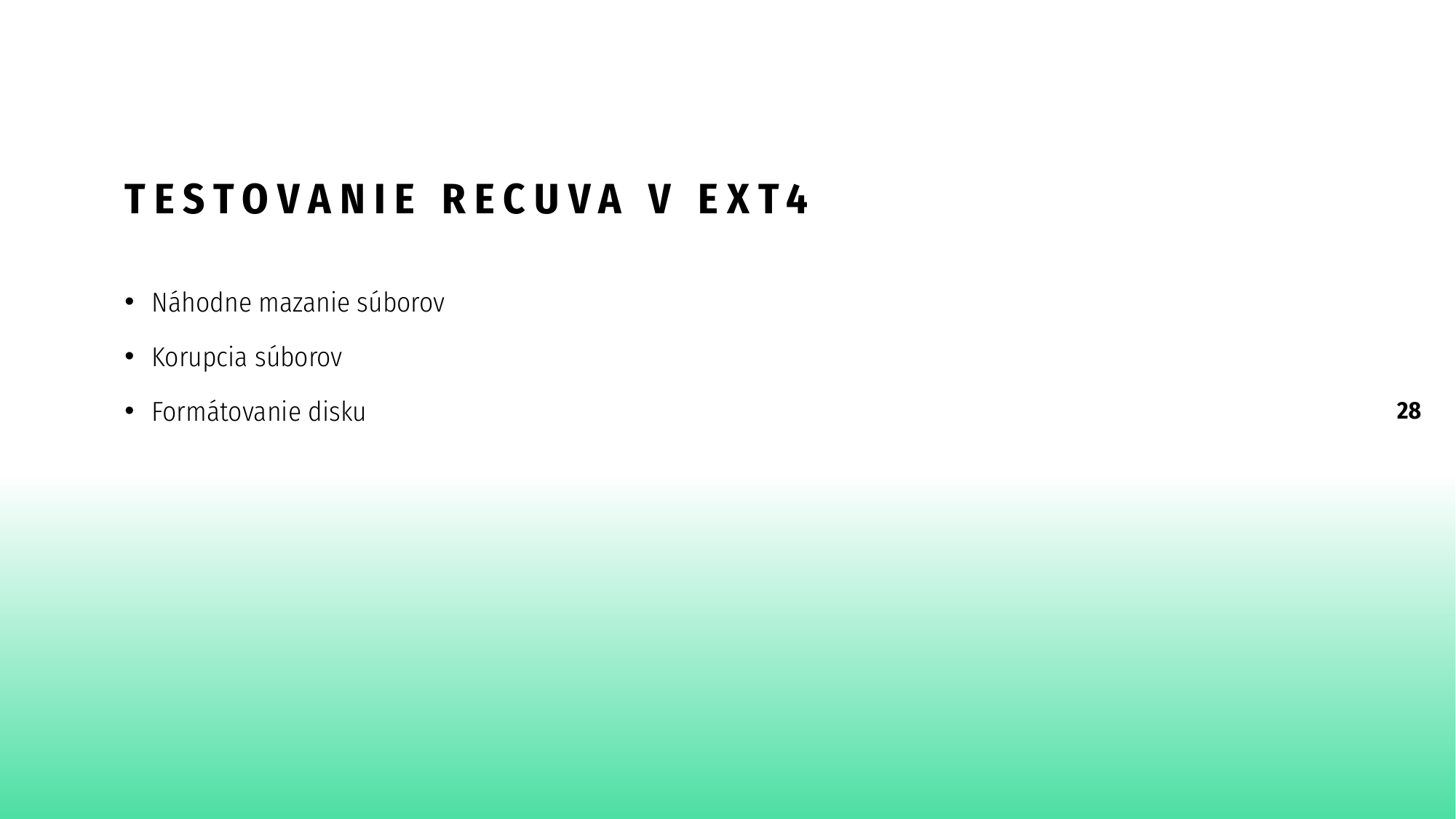

# Testovanie Recuva v EXT4
Náhodne mazanie súborov
Korupcia súborov
Formátovanie disku

28